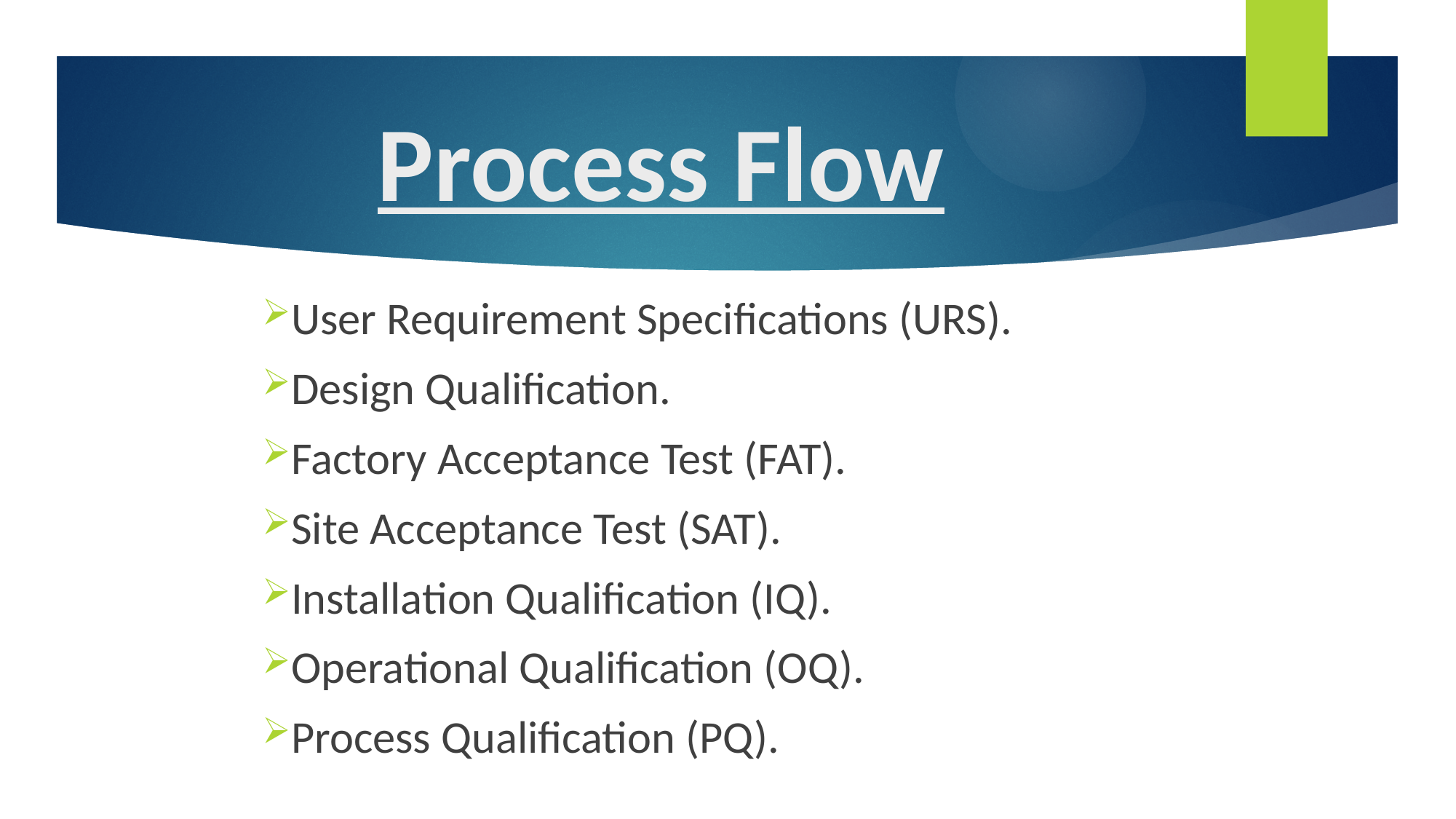

# Process Flow
User Requirement Specifications (URS).
Design Qualification.
Factory Acceptance Test (FAT).
Site Acceptance Test (SAT).
Installation Qualification (IQ).
Operational Qualification (OQ).
Process Qualification (PQ).